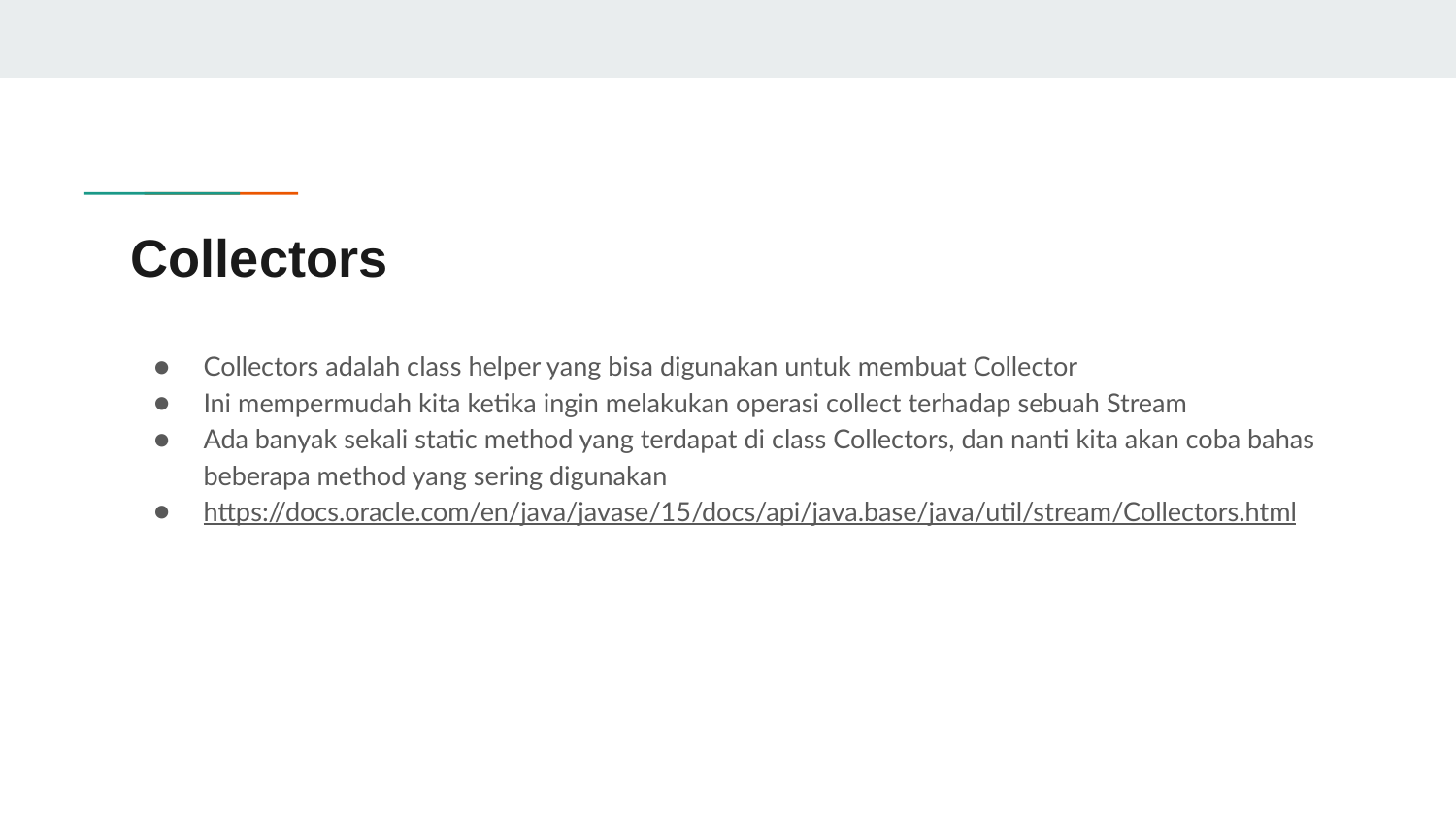

# Collectors
Collectors adalah class helper yang bisa digunakan untuk membuat Collector
Ini mempermudah kita ketika ingin melakukan operasi collect terhadap sebuah Stream
Ada banyak sekali static method yang terdapat di class Collectors, dan nanti kita akan coba bahas beberapa method yang sering digunakan
https://docs.oracle.com/en/java/javase/15/docs/api/java.base/java/util/stream/Collectors.html